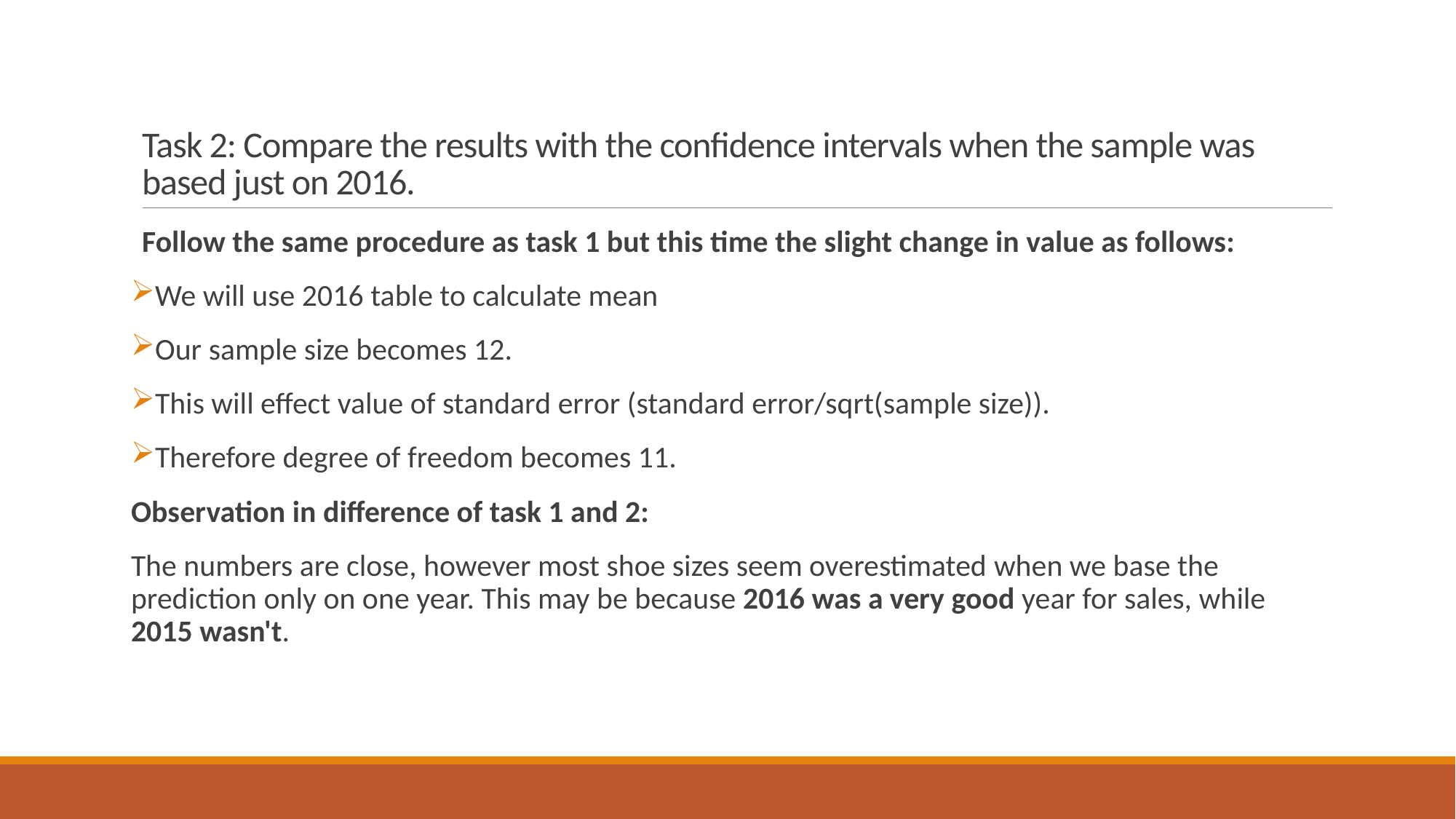

# Task 2: Compare the results with the confidence intervals when the sample was based just on 2016.
Follow the same procedure as task 1 but this time the slight change in value as follows:
We will use 2016 table to calculate mean
Our sample size becomes 12.
This will effect value of standard error (standard error/sqrt(sample size)).
Therefore degree of freedom becomes 11.
Observation in difference of task 1 and 2:
The numbers are close, however most shoe sizes seem overestimated when we base the prediction only on one year. This may be because 2016 was a very good year for sales, while 2015 wasn't.